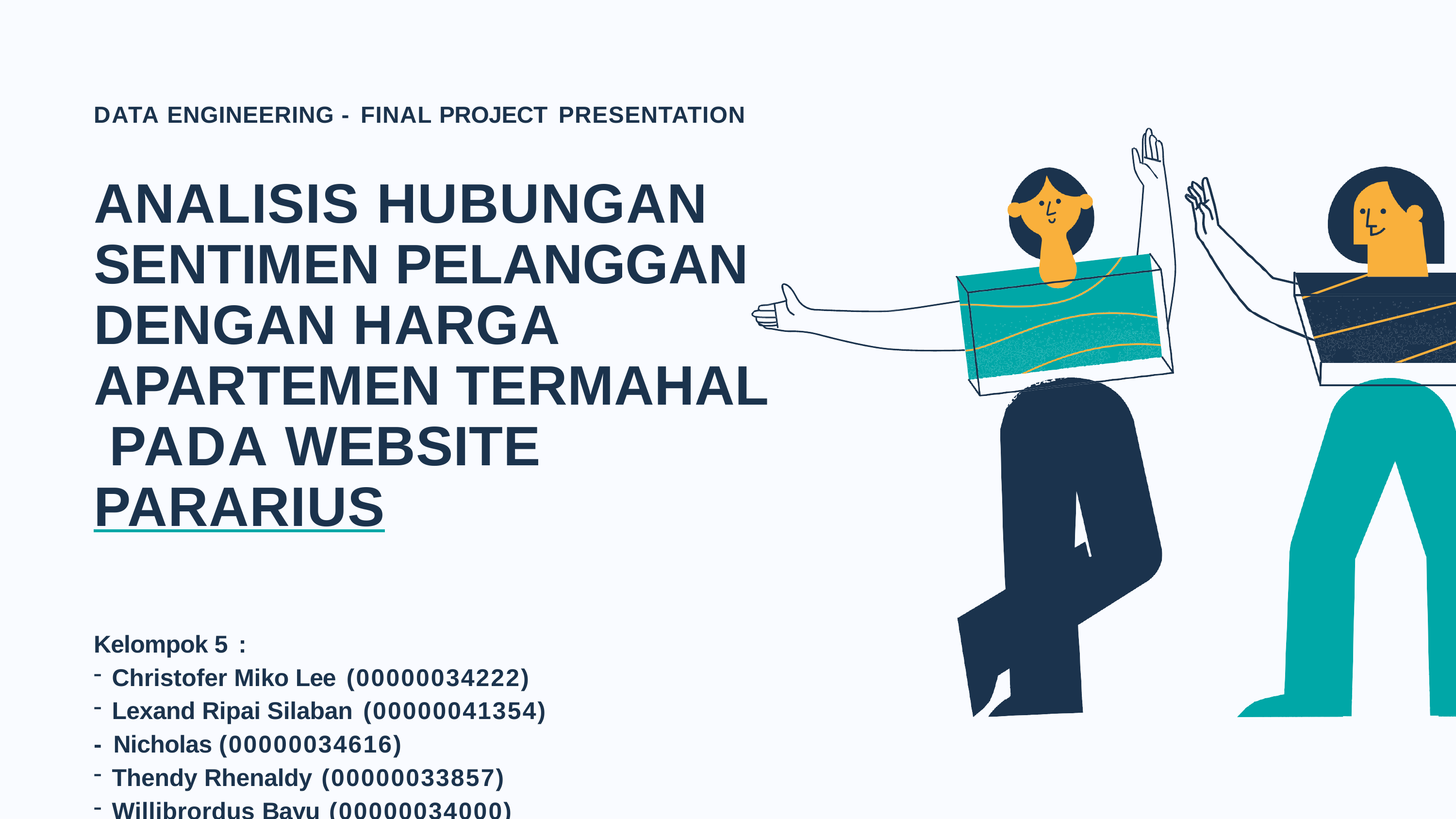

DATA ENGINEERING - FINAL PROJECT PRESENTATION

ANALISIS HUBUNGAN  SENTIMEN PELANGGAN  DENGAN HARGA  APARTEMEN TERMAHAL  PADA WEBSITE  PARARIUS
Kelompok 5 :
Christofer Miko Lee (00000034222)
Lexand Ripai Silaban (00000041354)
- Nicholas (00000034616)
Thendy Rhenaldy (00000033857)
Willibrordus Bayu (00000034000)